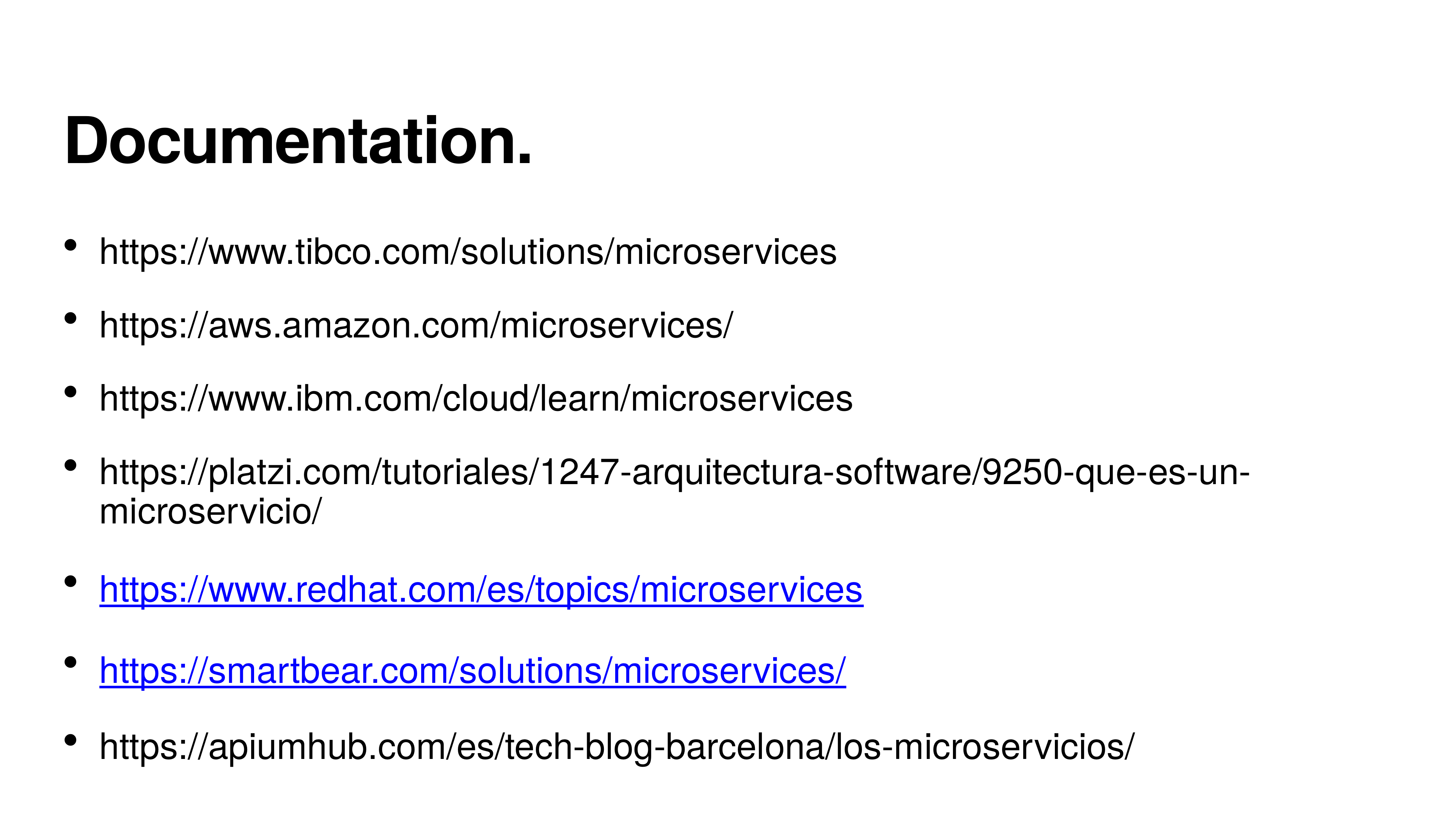

# Documentation.
https://www.tibco.com/solutions/microservices
https://aws.amazon.com/microservices/
https://www.ibm.com/cloud/learn/microservices
https://platzi.com/tutoriales/1247-arquitectura-software/9250-que-es-un-microservicio/
https://www.redhat.com/es/topics/microservices
https://smartbear.com/solutions/microservices/
https://apiumhub.com/es/tech-blog-barcelona/los-microservicios/